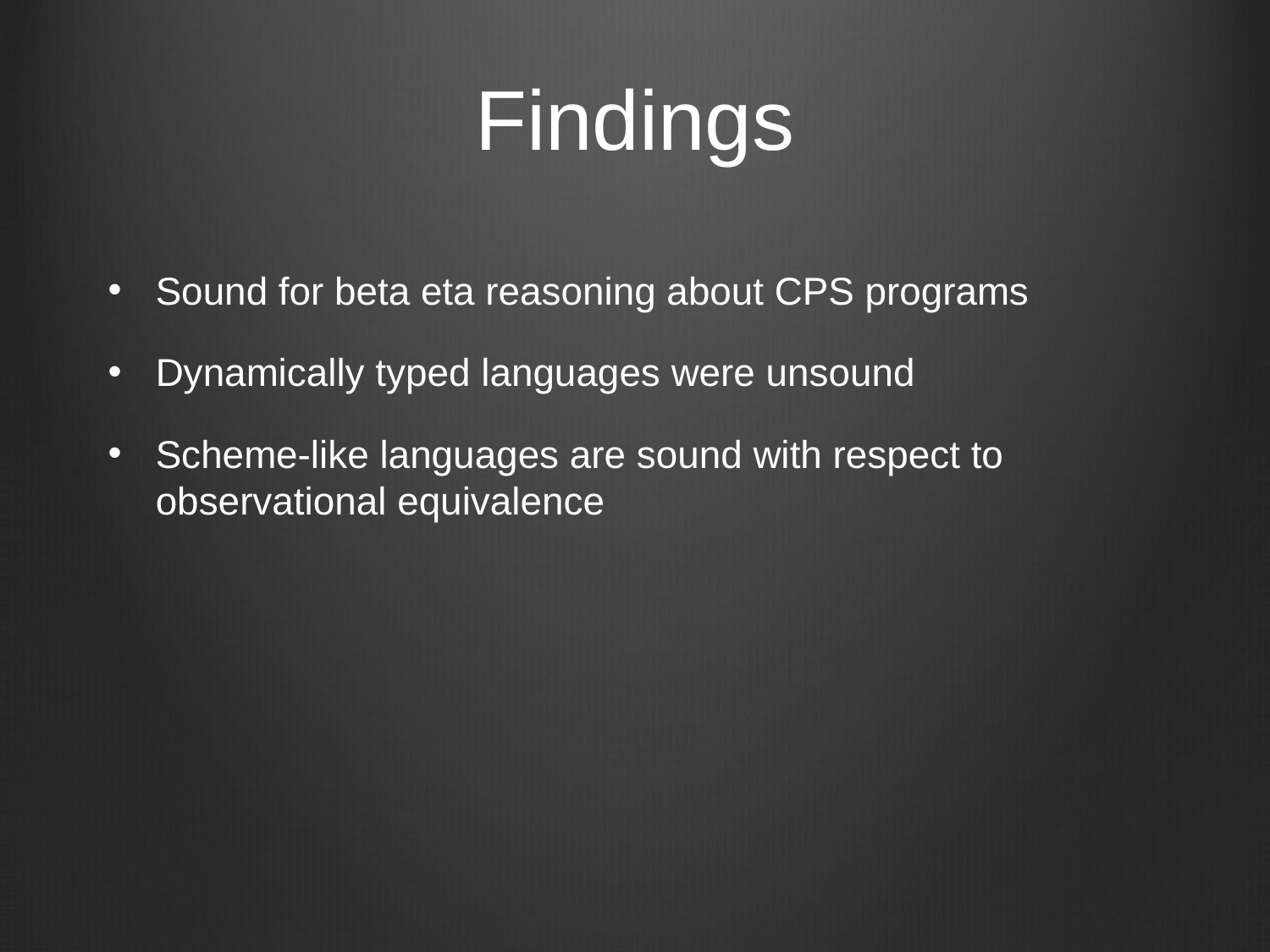

# Findings
Sound for beta eta reasoning about CPS programs
Dynamically typed languages were unsound
Scheme-like languages are sound with respect to observational equivalence